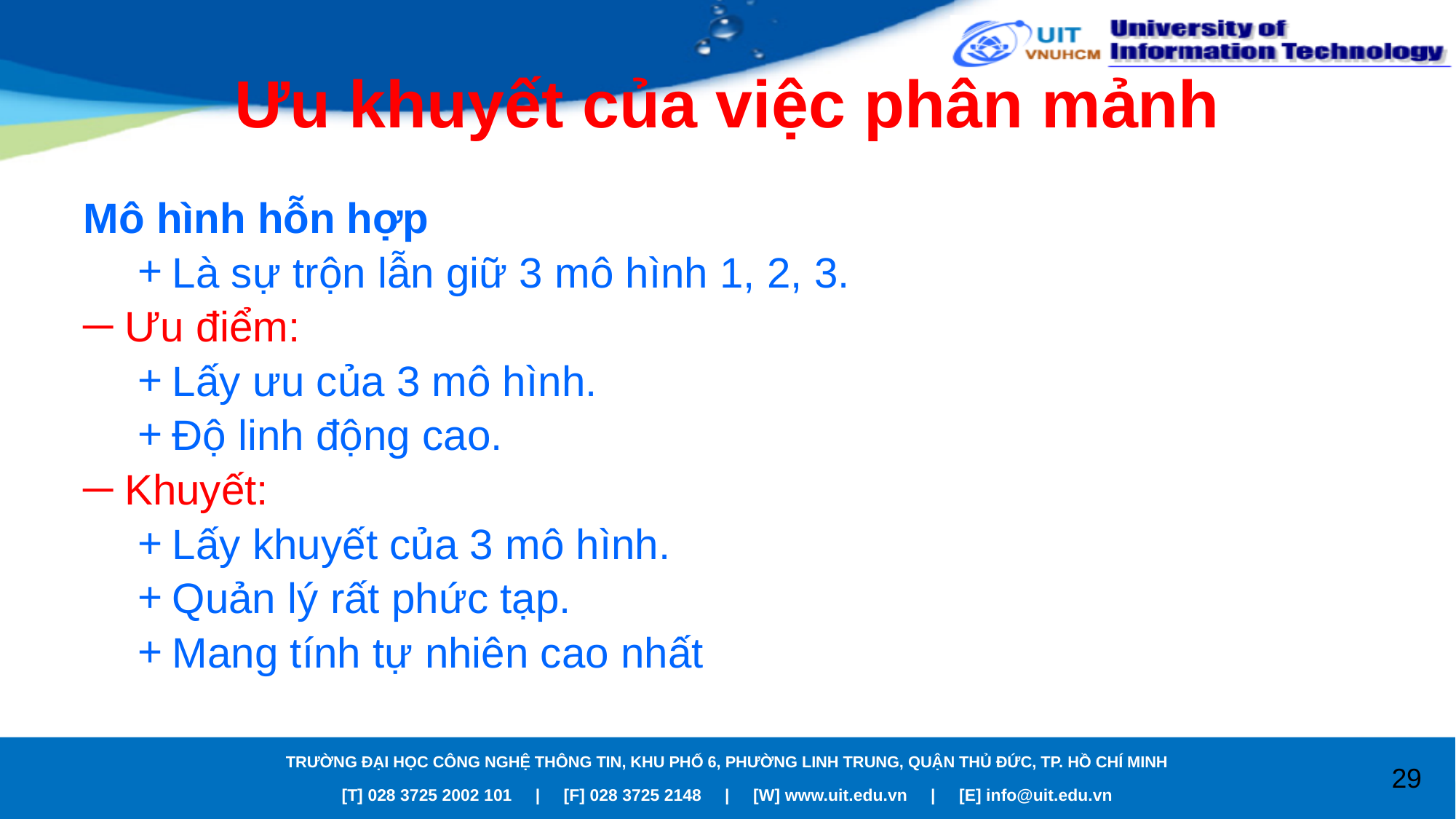

# Ưu khuyết của việc phân mảnh
Mô hình hỗn hợp
Là sự trộn lẫn giữ 3 mô hình 1, 2, 3.
Ưu điểm:
Lấy ưu của 3 mô hình.
Độ linh động cao.
Khuyết:
Lấy khuyết của 3 mô hình.
Quản lý rất phức tạp.
Mang tính tự nhiên cao nhất